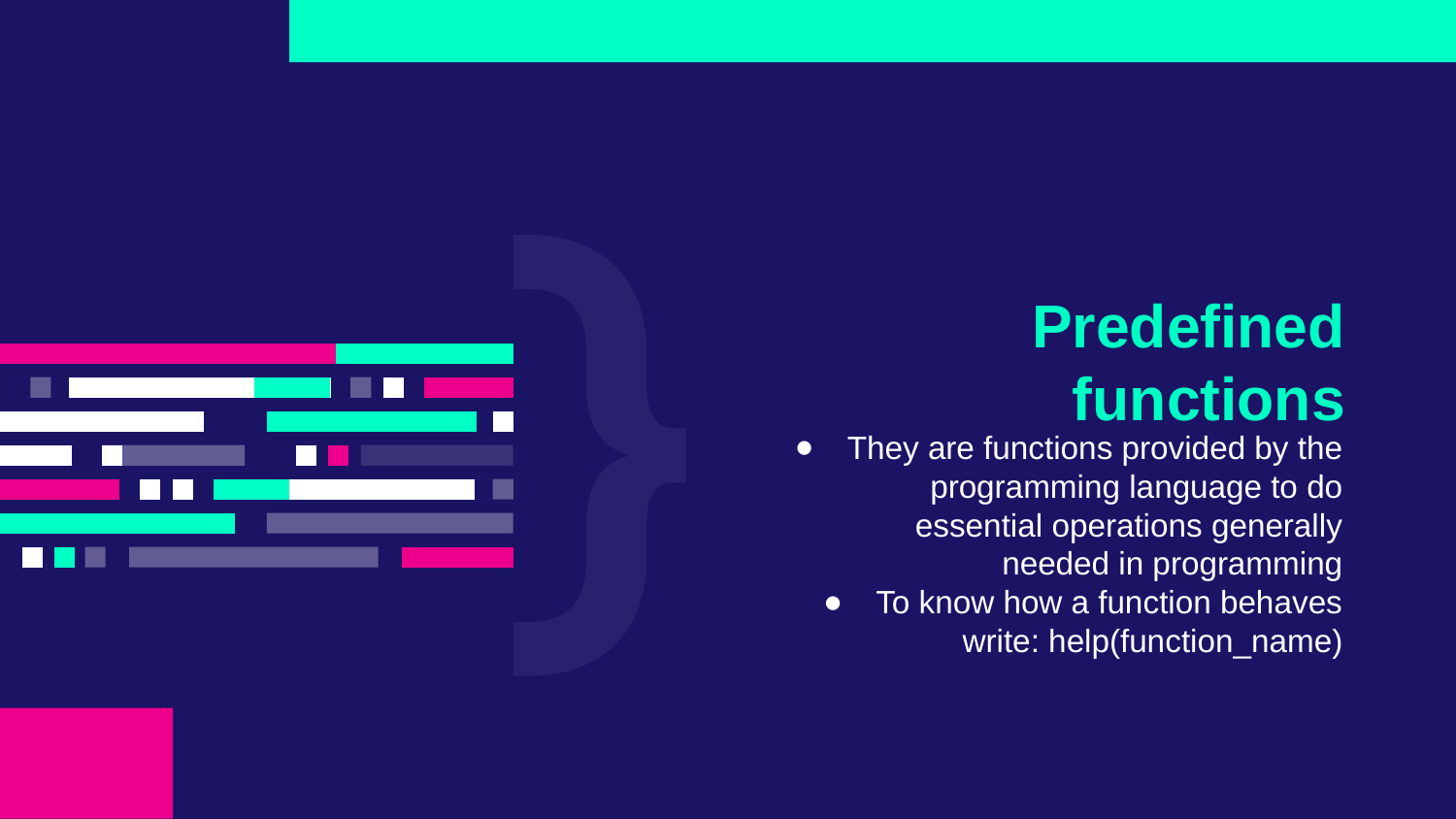

# Predefined functions
They are functions provided by the programming language to do essential operations generally needed in programming
To know how a function behaves write: help(function_name)